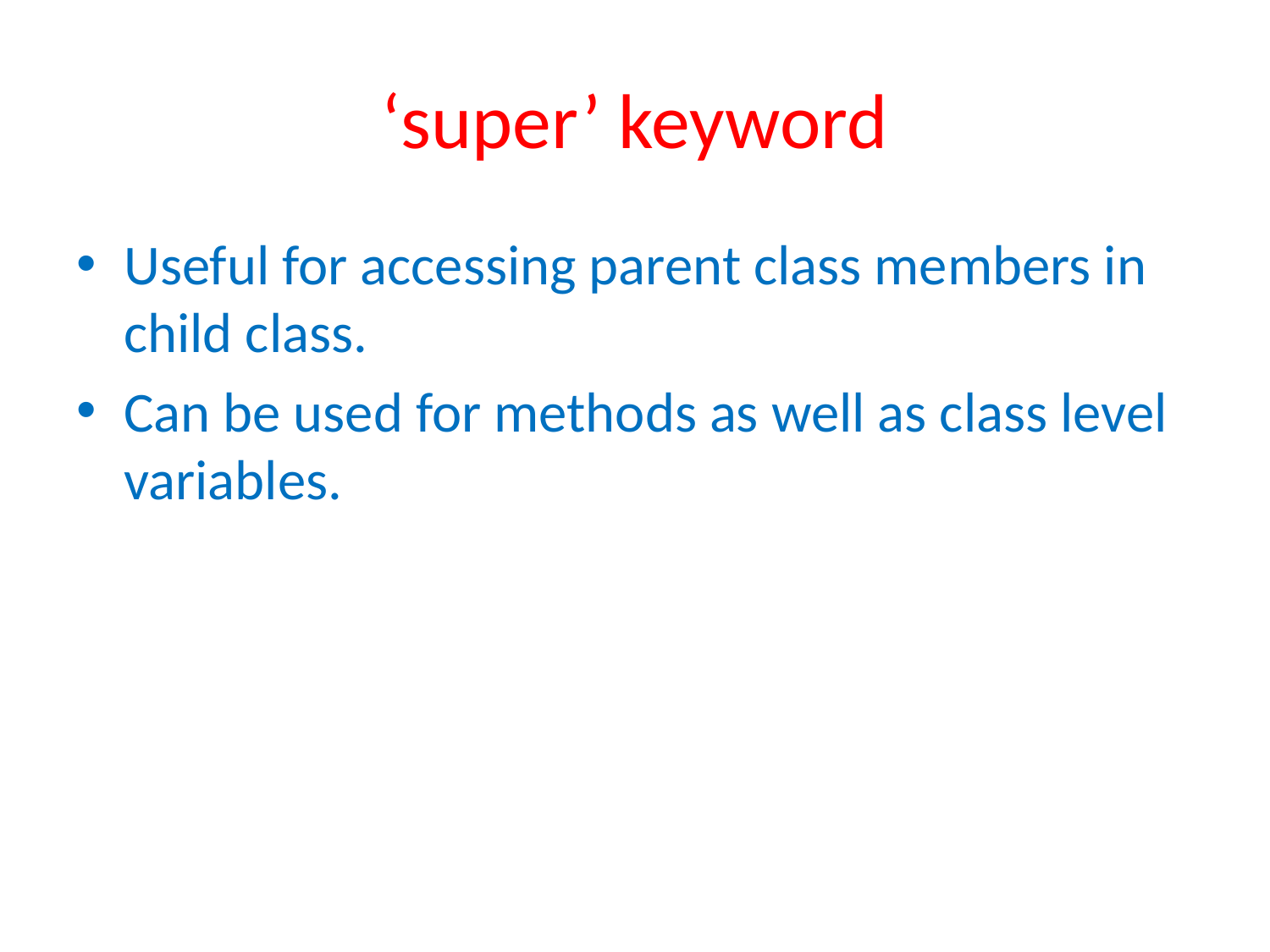

# ‘super’ keyword
Useful for accessing parent class members in child class.
Can be used for methods as well as class level variables.